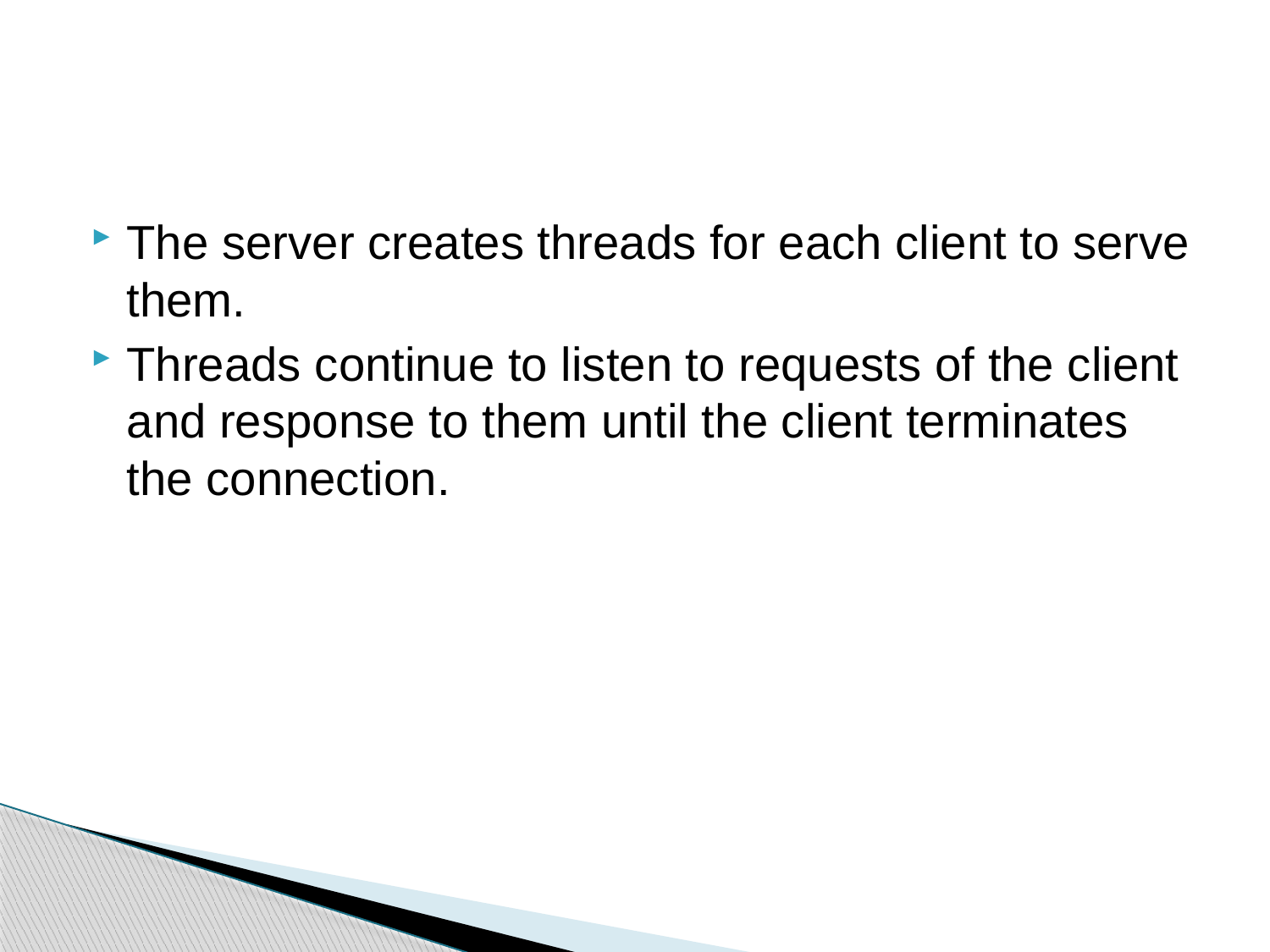

#
The server creates threads for each client to serve them.
Threads continue to listen to requests of the client and response to them until the client terminates the connection.